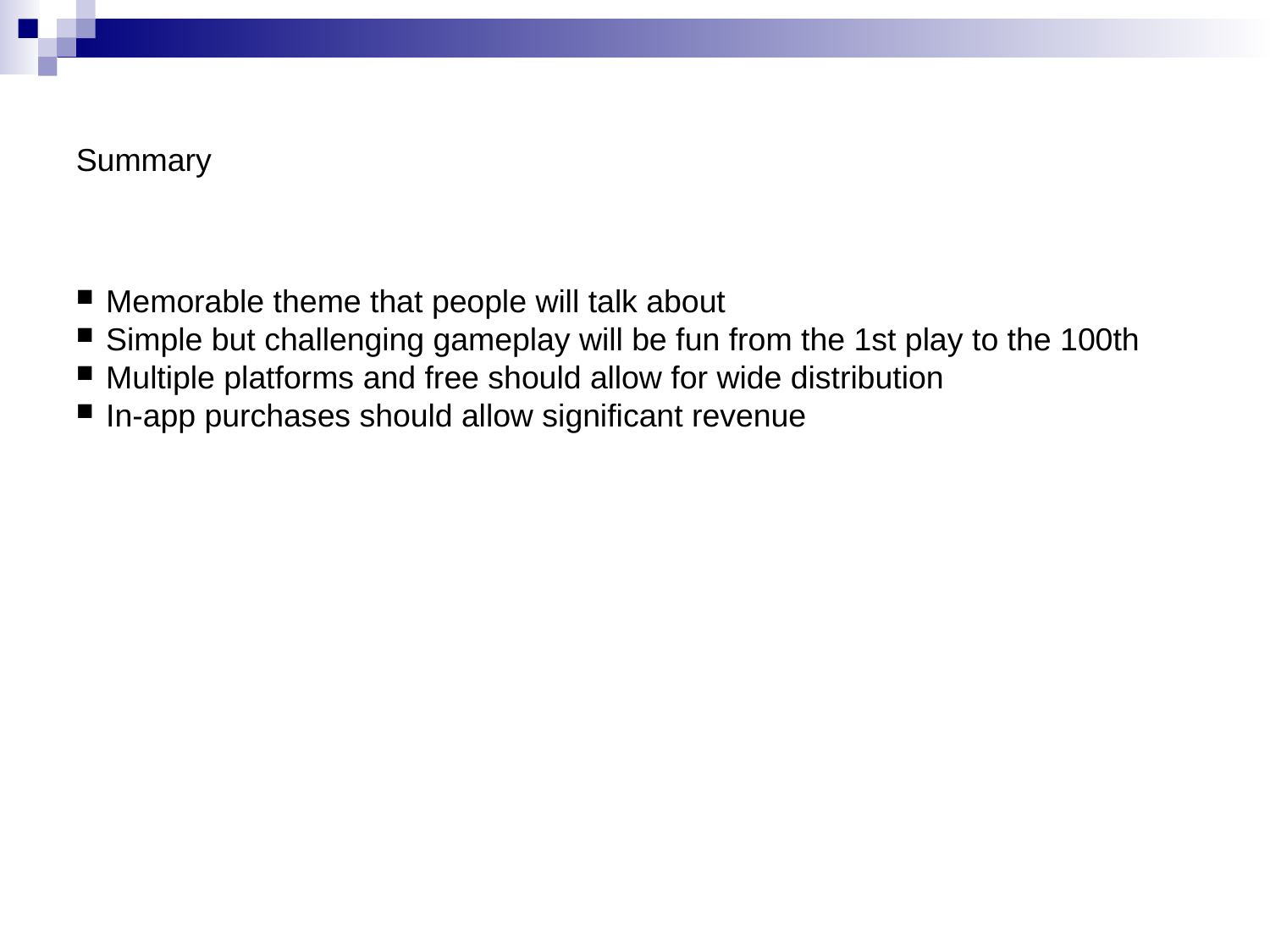

Summary
Memorable theme that people will talk about
Simple but challenging gameplay will be fun from the 1st play to the 100th
Multiple platforms and free should allow for wide distribution
In-app purchases should allow significant revenue